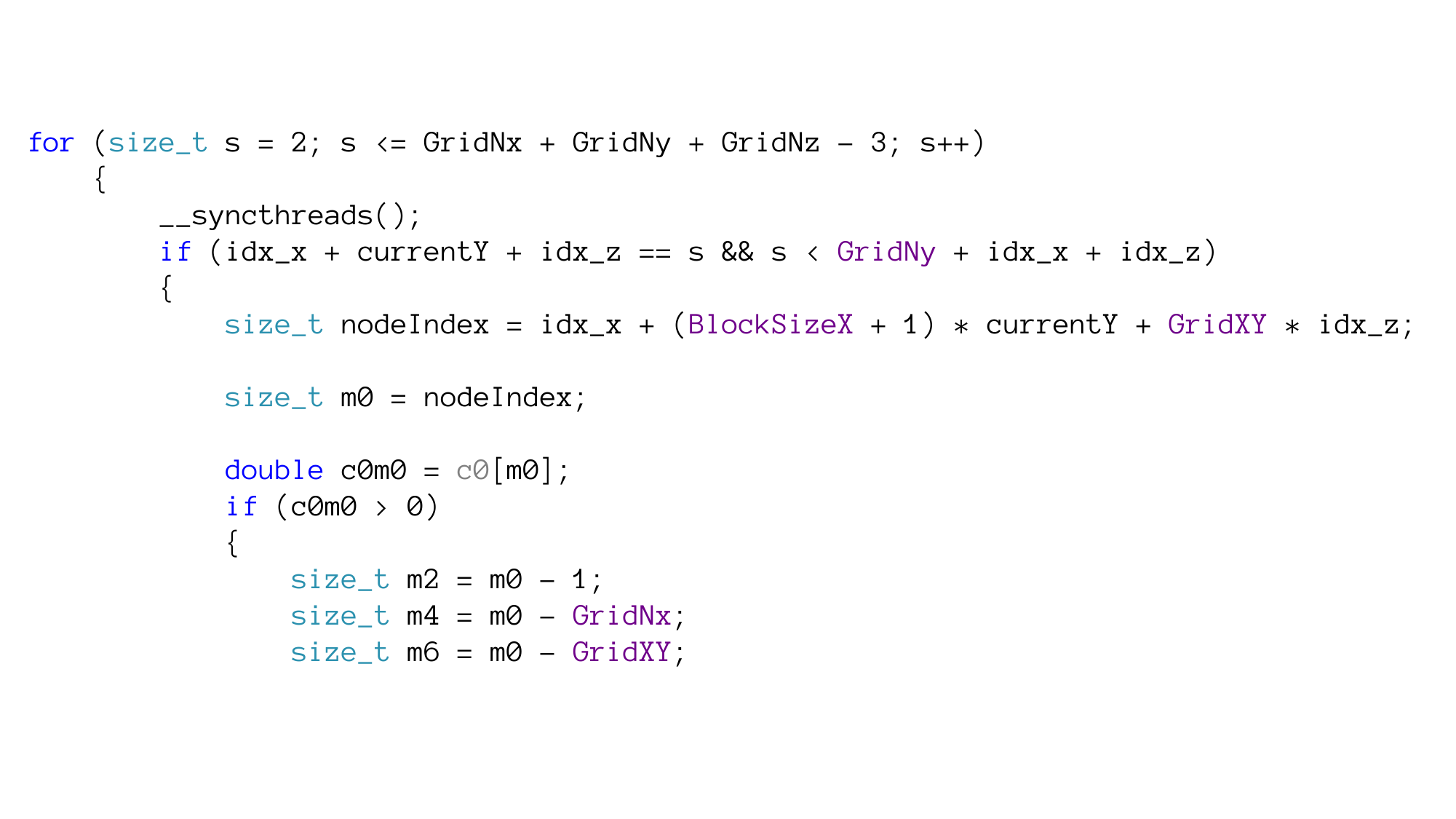

for (size_t s = 2; s <= GridNx + GridNy + GridNz - 3; s++)
    {
        __syncthreads();
        if (idx_x + currentY + idx_z == s && s < GridNy + idx_x + idx_z)
        {
            size_t nodeIndex = idx_x + (BlockSizeX + 1) * currentY + GridXY * idx_z;

            size_t m0 = nodeIndex;

            double c0m0 = c0[m0];
            if (c0m0 > 0)
            {
                size_t m2 = m0 - 1;
                size_t m4 = m0 - GridNx;
                size_t m6 = m0 - GridXY;